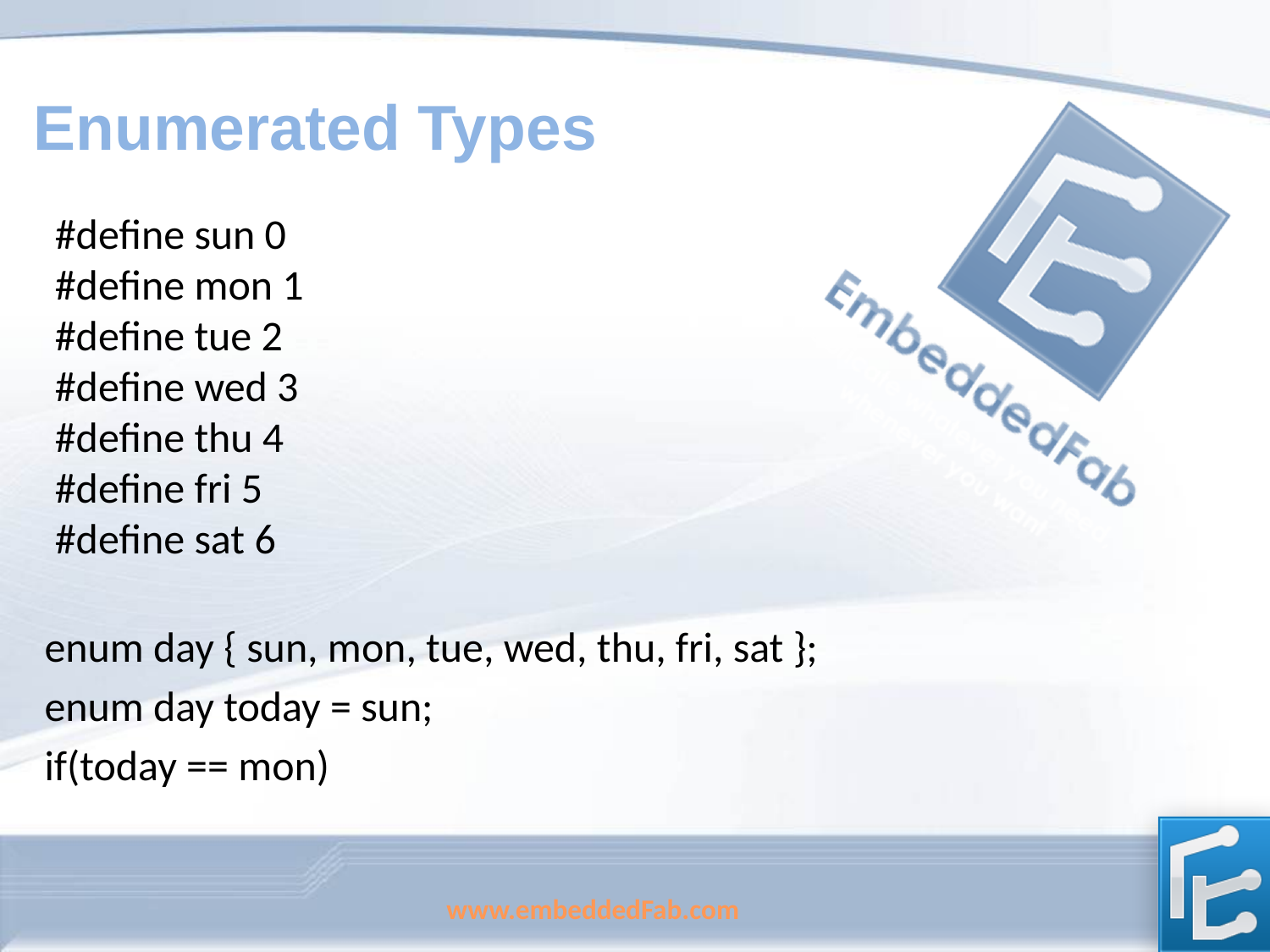

# Enumerated Types
#define sun 0
#define mon 1
#define tue 2
#define wed 3
#define thu 4
#define fri 5
#define sat 6
enum day { sun, mon, tue, wed, thu, fri, sat };
enum day today = sun;
if(today == mon)
www.embeddedFab.com
158